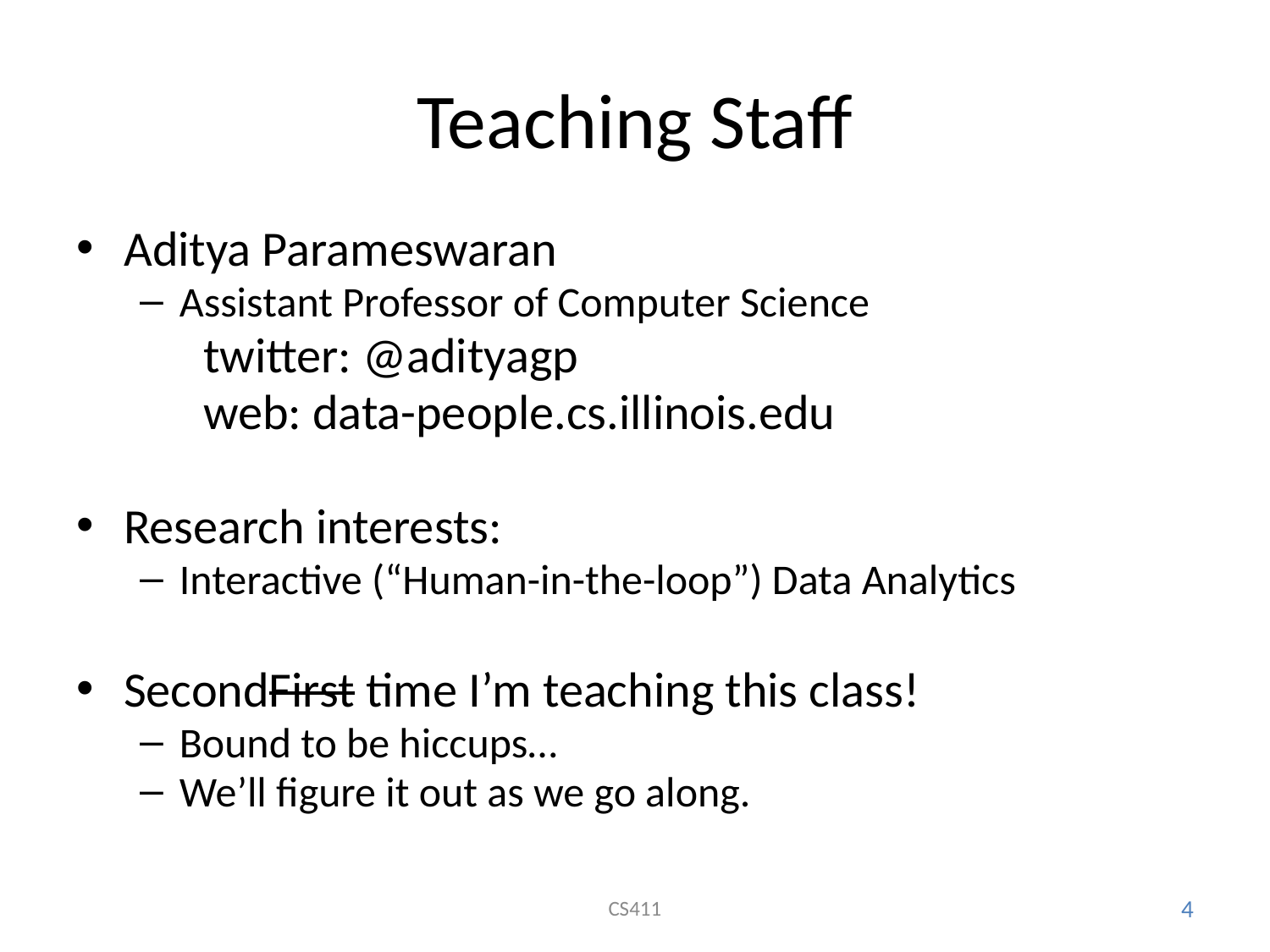

# Teaching Staff
Aditya Parameswaran
Assistant Professor of Computer Science
	twitter: @adityagp
	web: data-people.cs.illinois.edu

Research interests:
Interactive (“Human-in-the-loop”) Data Analytics

SecondFirst time I’m teaching this class!
Bound to be hiccups…
We’ll figure it out as we go along.

CS411
4